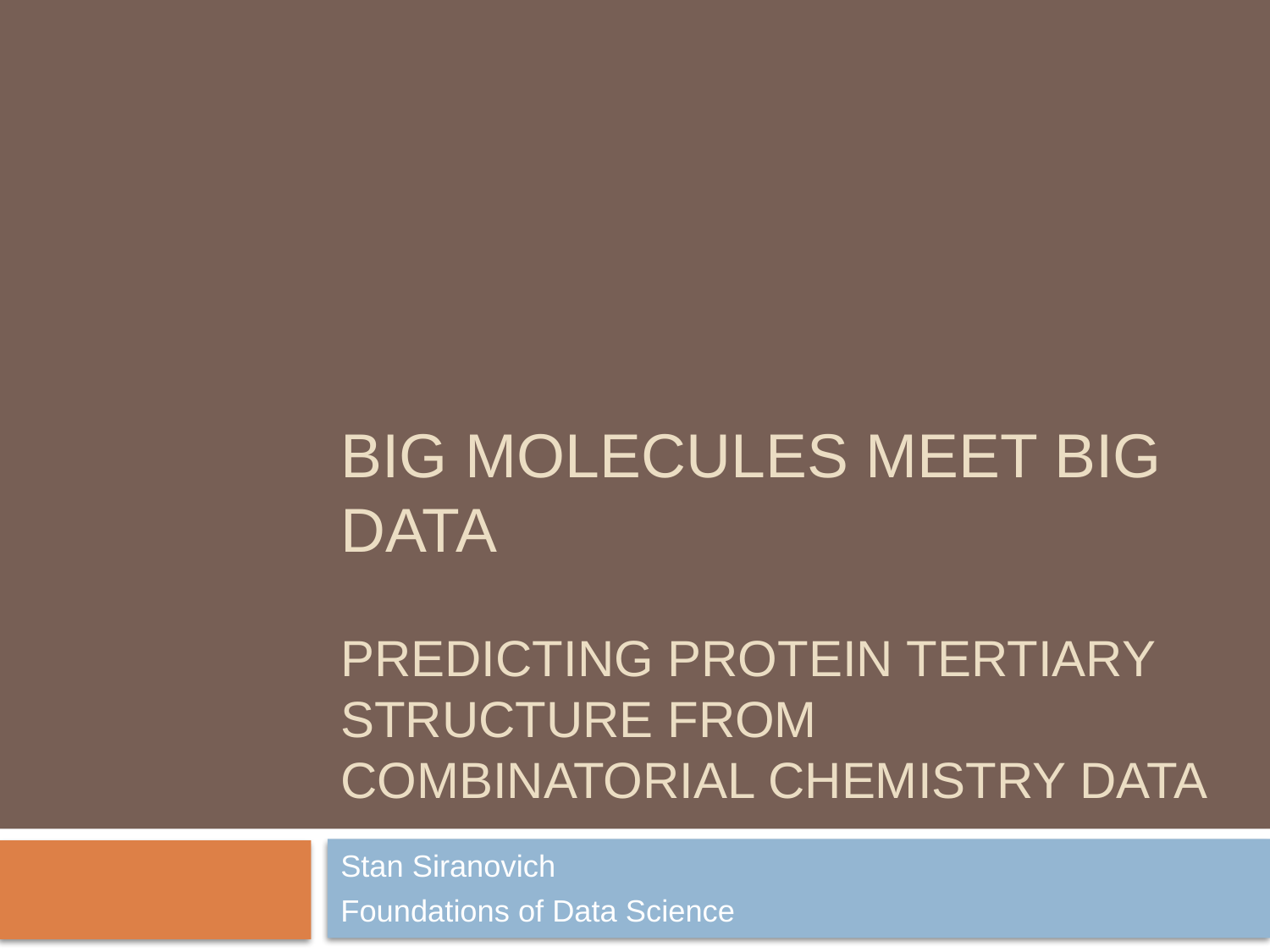

# Big Molecules Meet Big data predicting protein tertiary structure from combinatorial chemistry data
Stan Siranovich
Foundations of Data Science